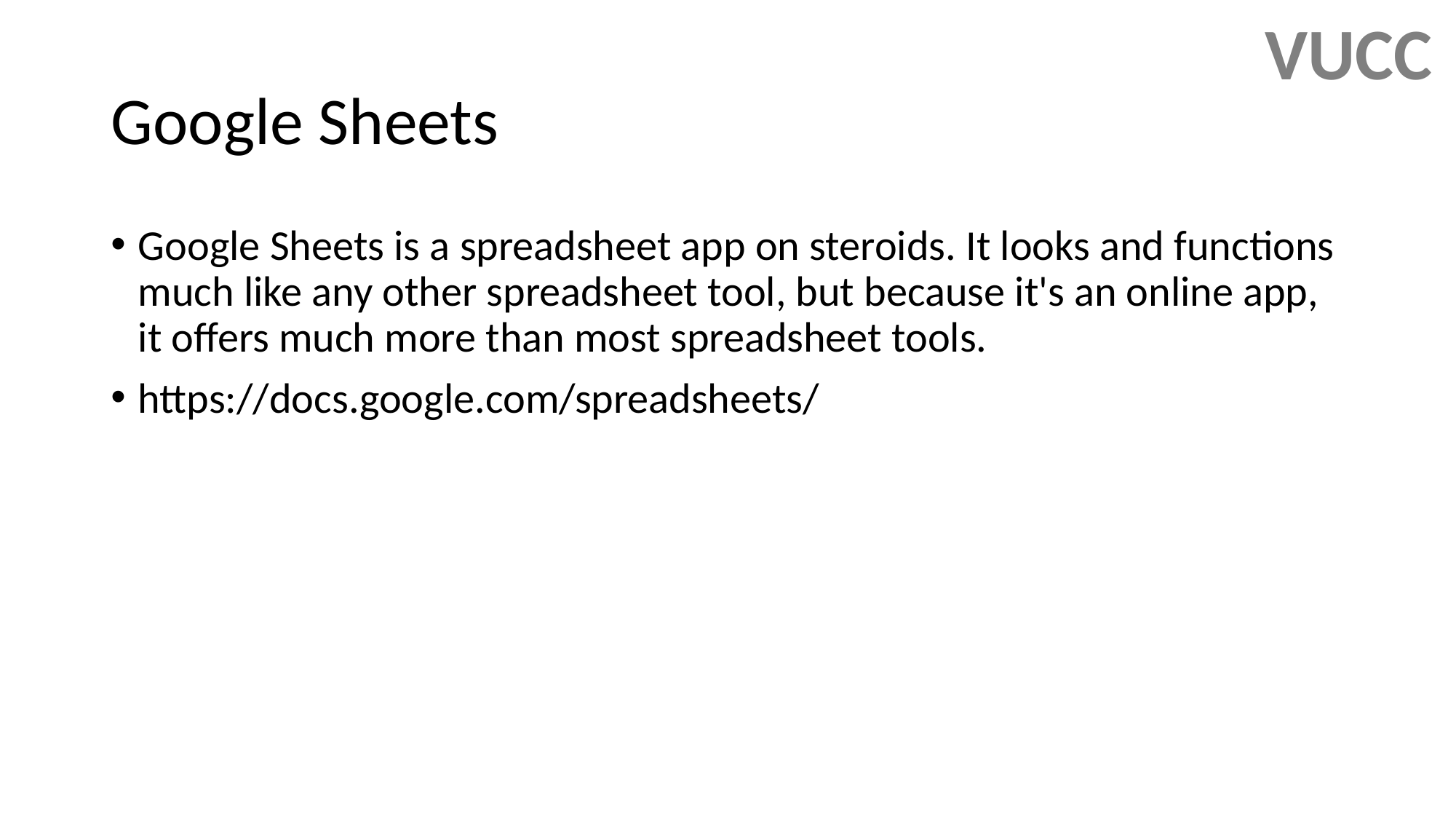

VUCC
# Google Sheets
Google Sheets is a spreadsheet app on steroids. It looks and functions much like any other spreadsheet tool, but because it's an online app, it offers much more than most spreadsheet tools.
https://docs.google.com/spreadsheets/